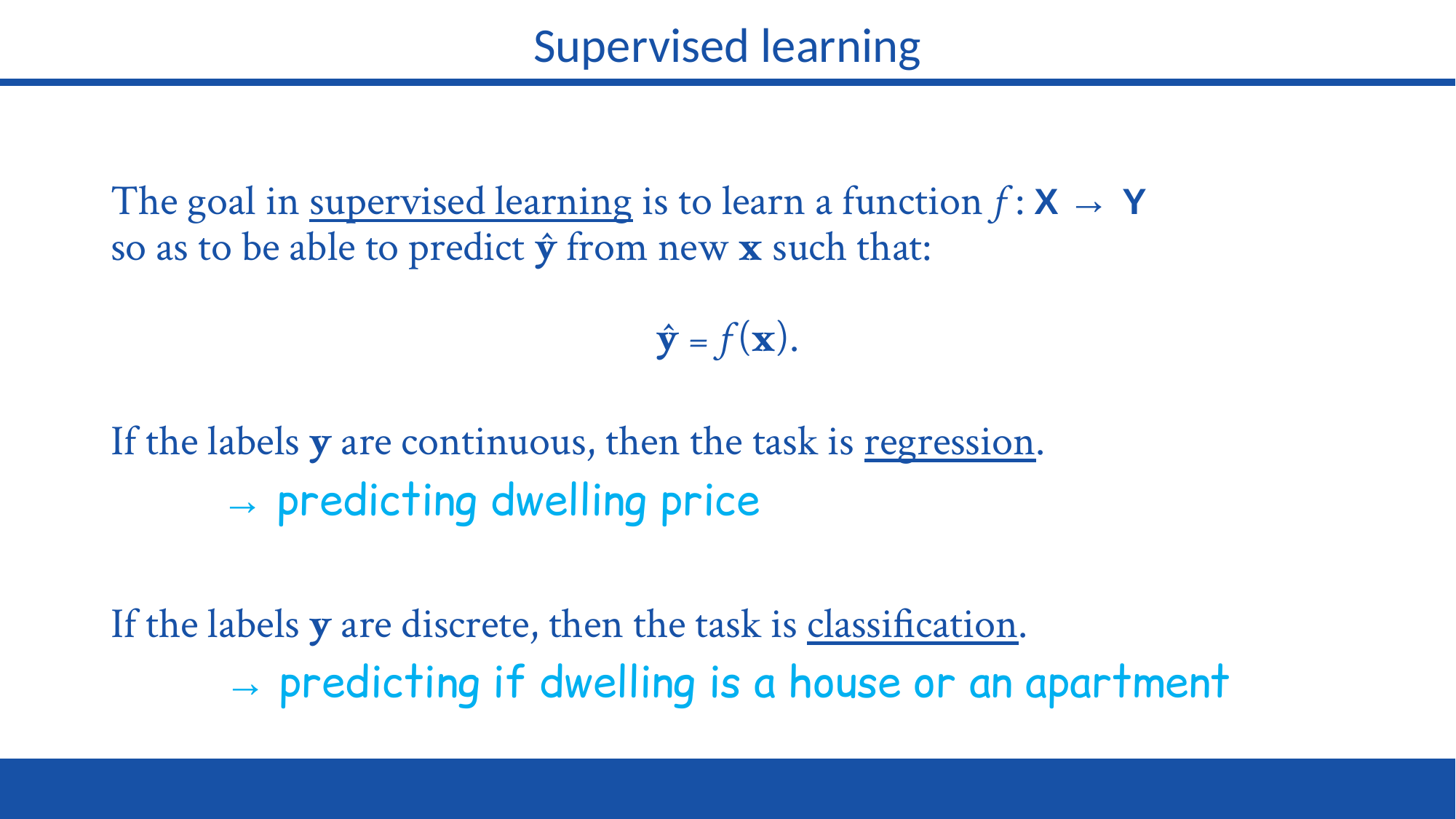

# Supervised learning

The goal in supervised learning is to learn a function f : X → Y
so as to be able to predict ŷ from new x such that:

					ŷ = f (x).

If the labels y are continuous, then the task is regression.

If the labels y are discrete, then the task is classification.
→ predicting dwelling price
→ predicting if dwelling is a house or an apartment

16